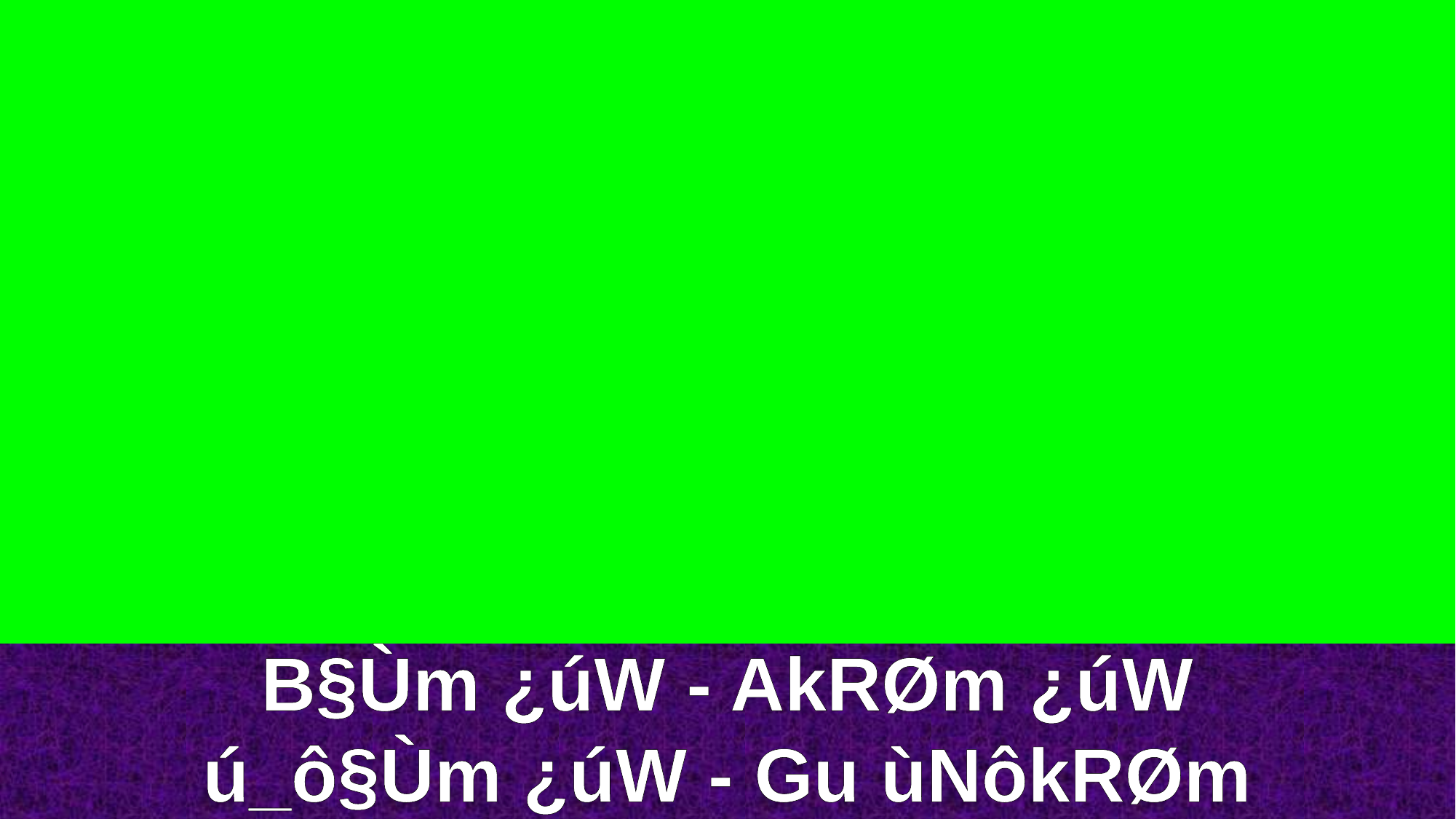

B§Ùm ¿úW - AkRØm ¿úW
ú_ô§Ùm ¿úW - Gu ùNôkRØm ¿úW